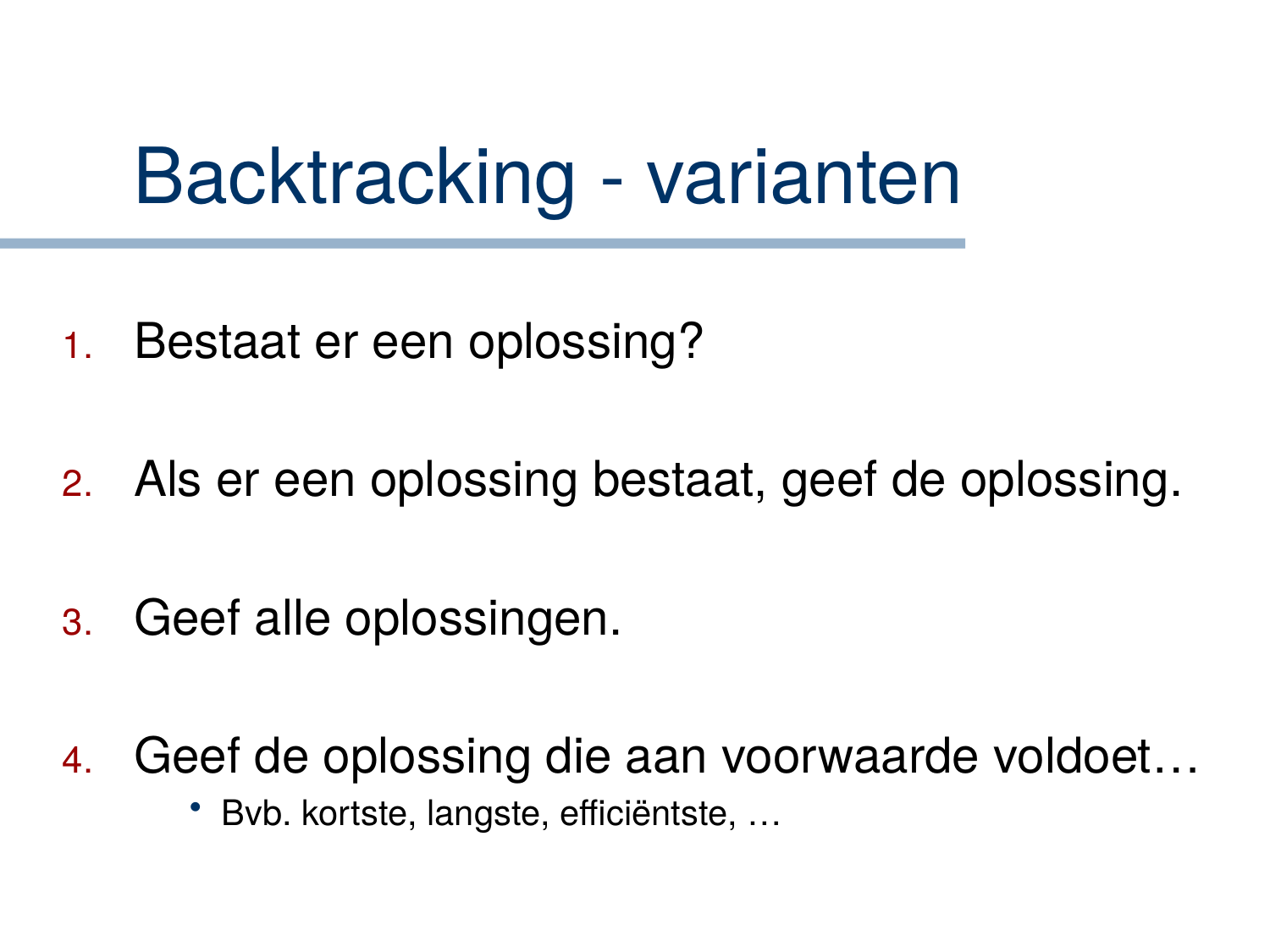

# Backtracking - varianten
Bestaat er een oplossing?

Als er een oplossing bestaat, geef de oplossing.

Geef alle oplossingen.

Geef de oplossing die aan voorwaarde voldoet…
Bvb. kortste, langste, efficiëntste, …